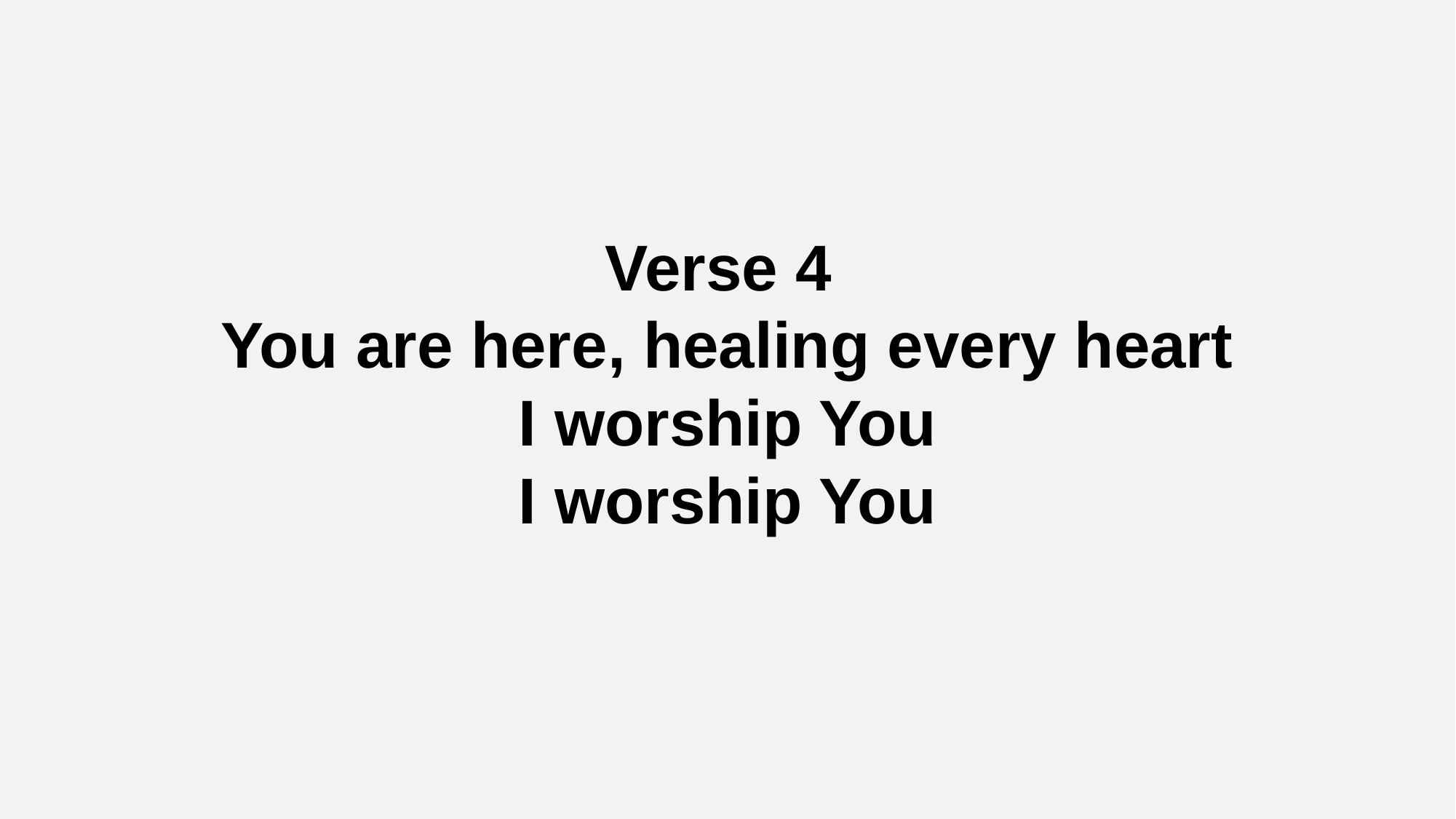

Verse 4
You are here, healing every heart
I worship You
I worship You